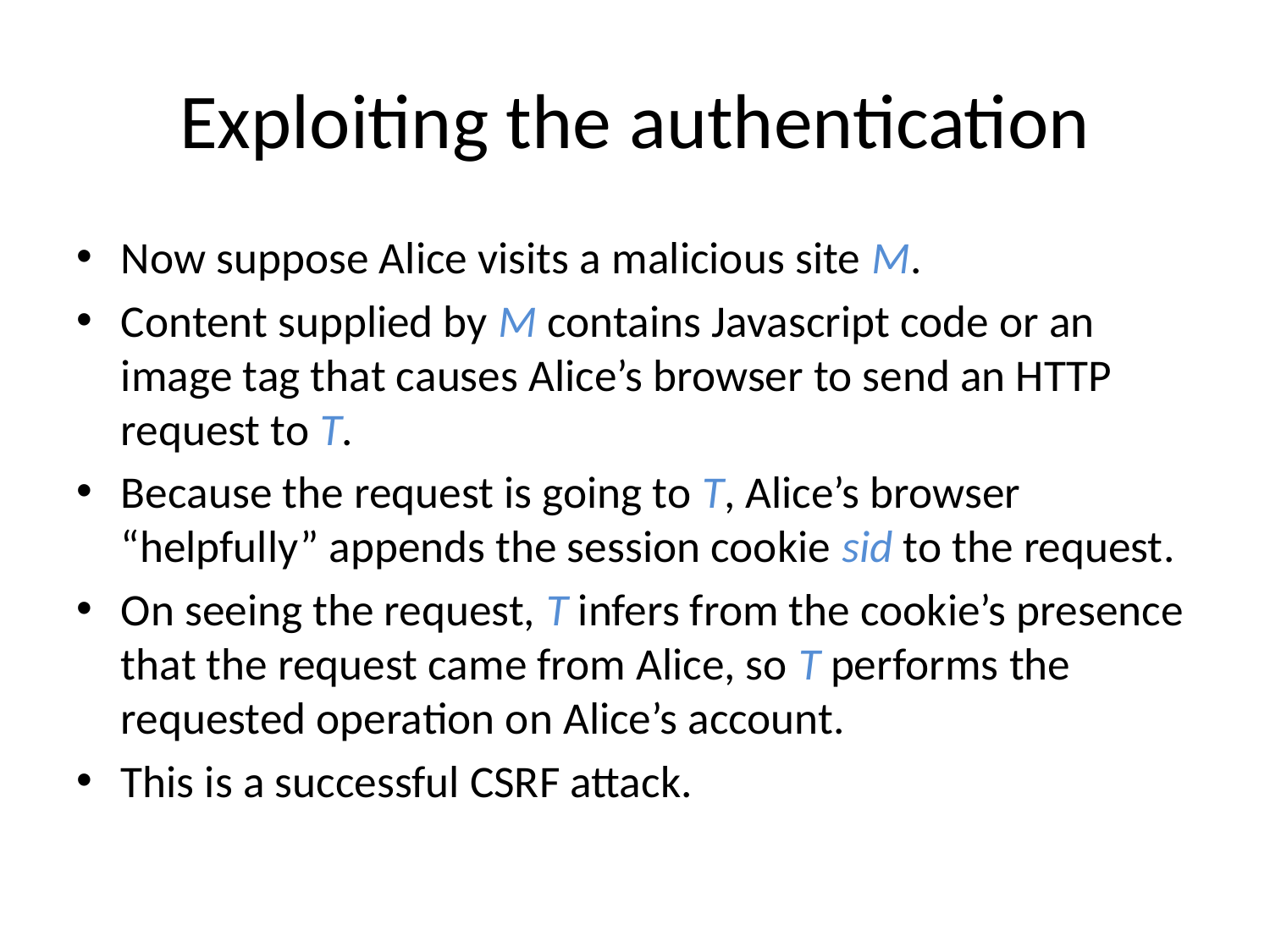

# Exploiting the authentication
Now suppose Alice visits a malicious site M.
Content supplied by M contains Javascript code or an image tag that causes Alice’s browser to send an HTTP request to T.
Because the request is going to T, Alice’s browser “helpfully” appends the session cookie sid to the request.
On seeing the request, T infers from the cookie’s presence that the request came from Alice, so T performs the requested operation on Alice’s account.
This is a successful CSRF attack.